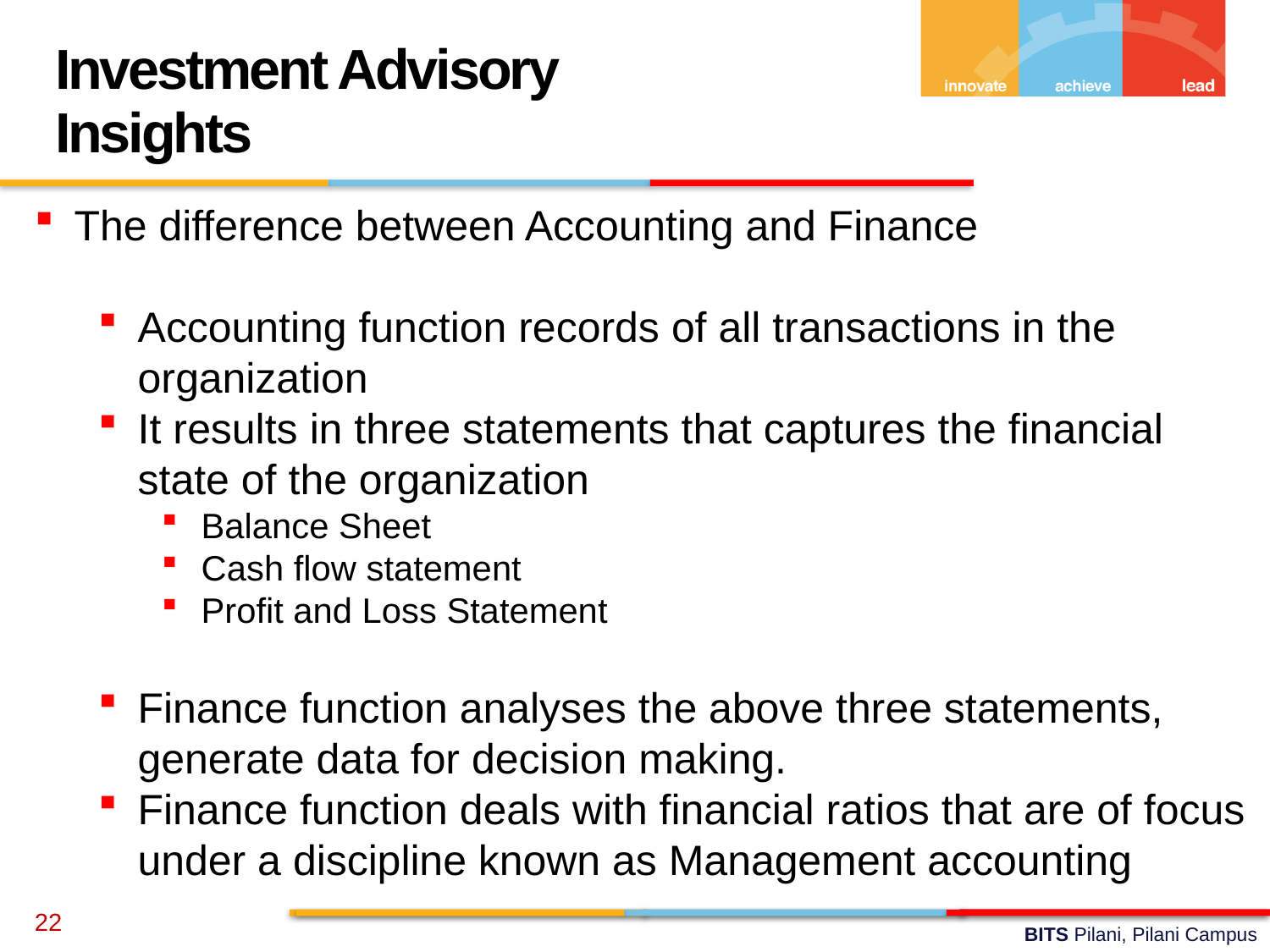

Investment Advisory
Insights
The difference between Accounting and Finance

Accounting function records of all transactions in the organization
It results in three statements that captures the financial state of the organization
Balance Sheet
Cash flow statement
Profit and Loss Statement

Finance function analyses the above three statements, generate data for decision making.
Finance function deals with financial ratios that are of focus under a discipline known as Management accounting
22